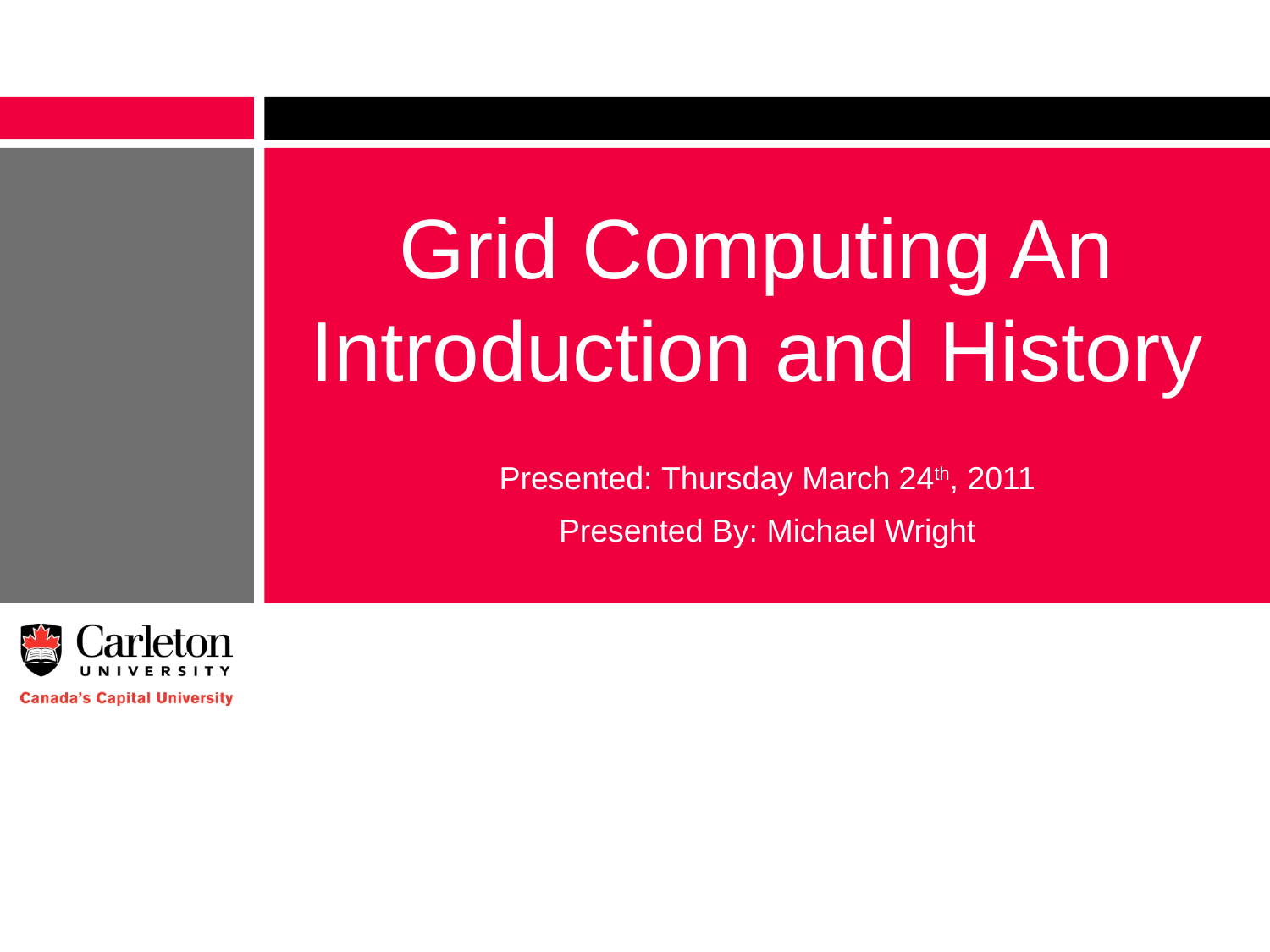

# Grid Computing An Introduction and History
Presented: Thursday March 24th, 2011
Presented By: Michael Wright